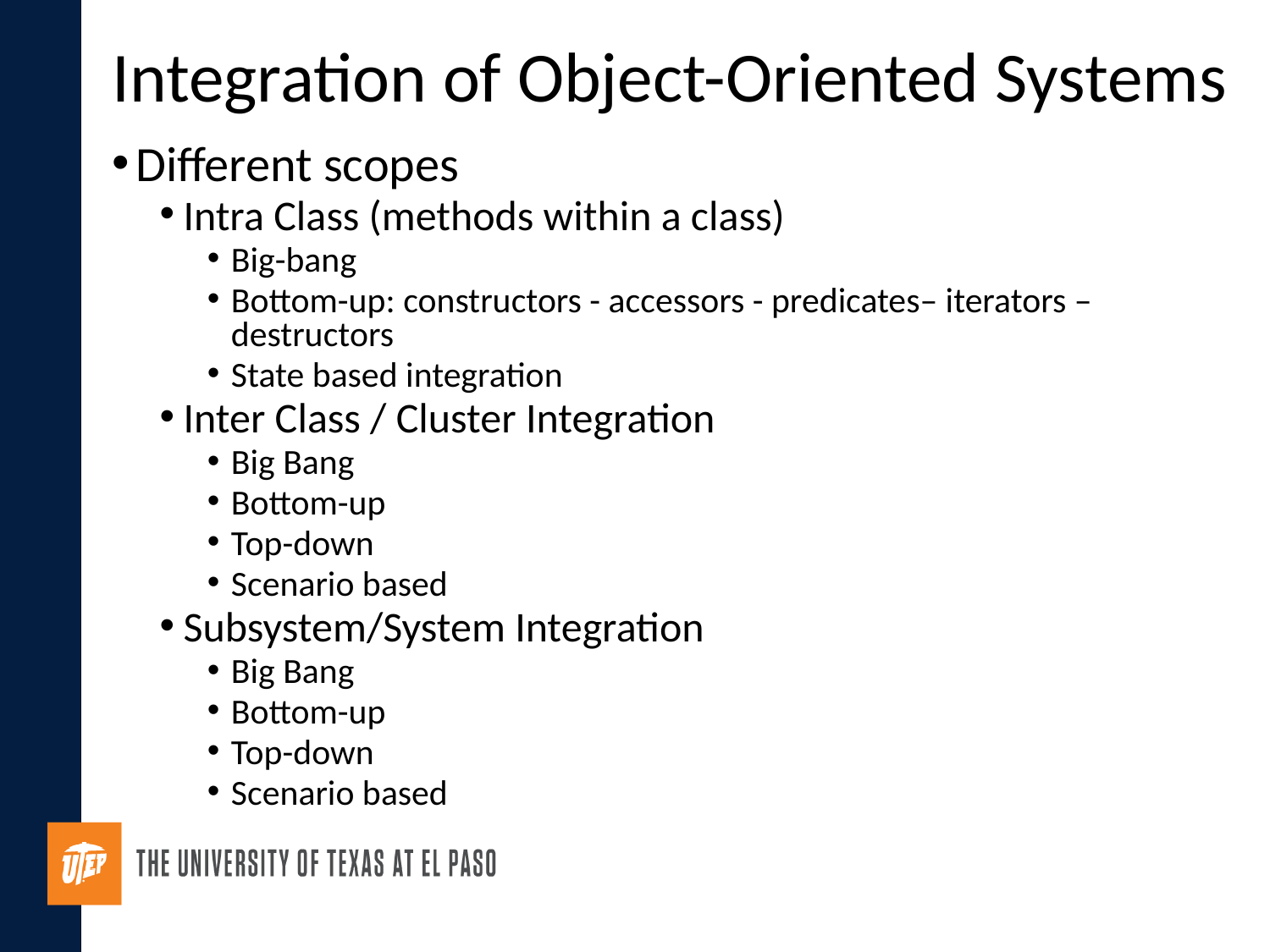

# Integration of Object-Oriented Systems
Different scopes
Intra Class (methods within a class)
Big-bang
Bottom-up: constructors - accessors - predicates– iterators – destructors
State based integration
Inter Class / Cluster Integration
Big Bang
Bottom-up
Top-down
Scenario based
Subsystem/System Integration
Big Bang
Bottom-up
Top-down
Scenario based